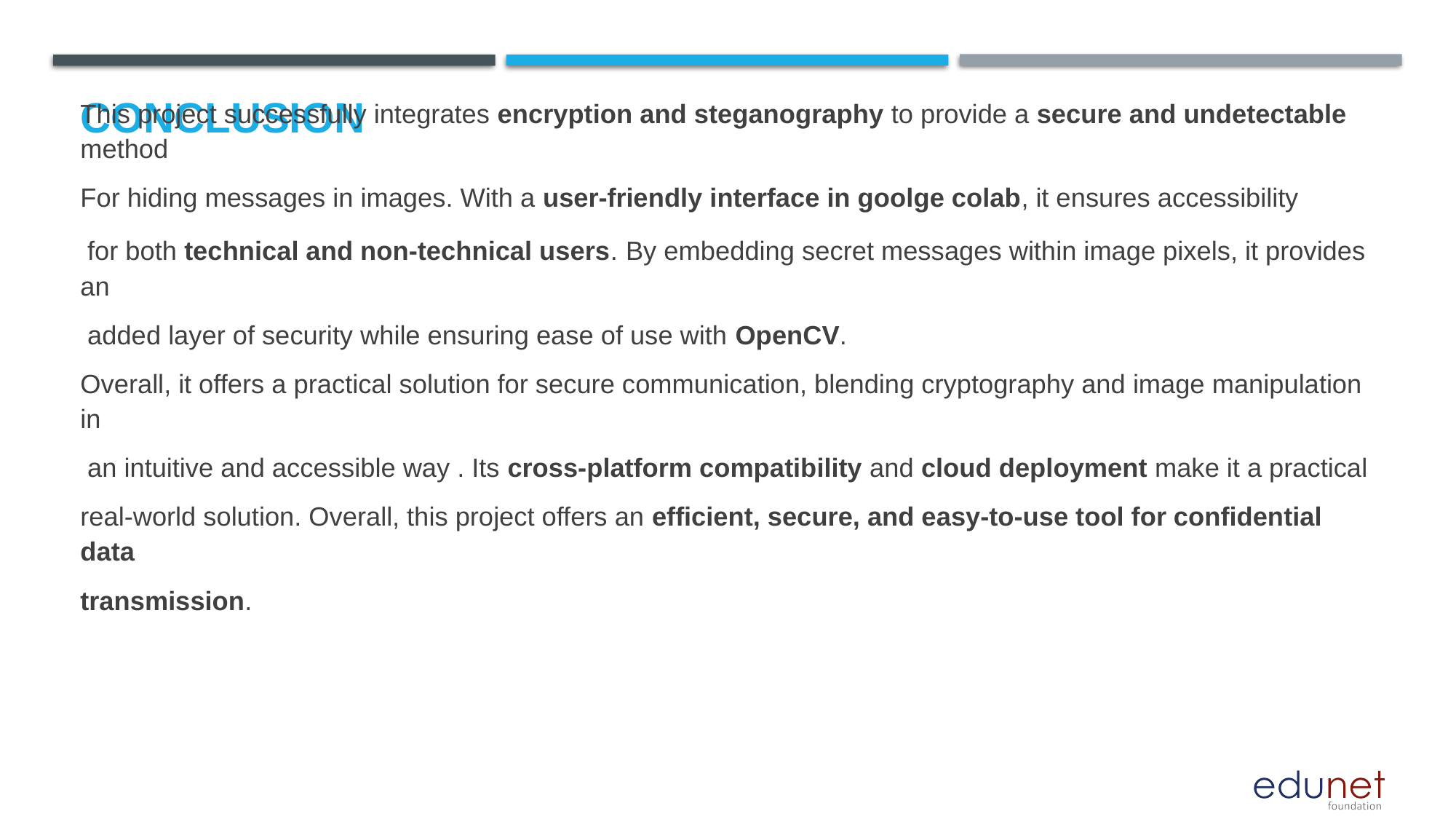

This project successfully integrates encryption and steganography to provide a secure and undetectable method
For hiding messages in images. With a user-friendly interface in goolge colab, it ensures accessibility
 for both technical and non-technical users. By embedding secret messages within image pixels, it provides an
 added layer of security while ensuring ease of use with OpenCV.
Overall, it offers a practical solution for secure communication, blending cryptography and image manipulation in
 an intuitive and accessible way . Its cross-platform compatibility and cloud deployment make it a practical
real-world solution. Overall, this project offers an efficient, secure, and easy-to-use tool for confidential data
transmission.
# Conclusion